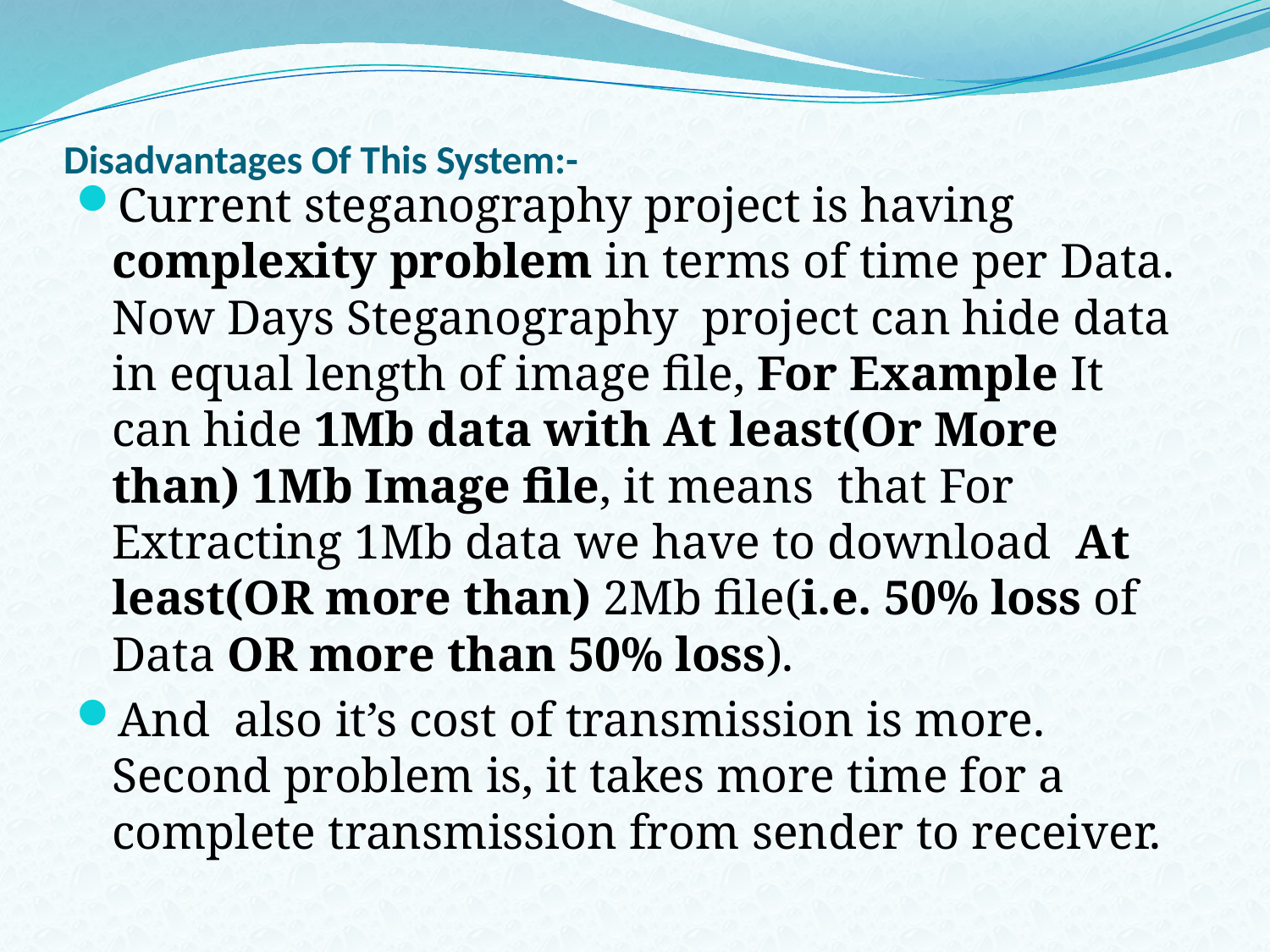

# Disadvantages Of This System:-
Current steganography project is having complexity problem in terms of time per Data. Now Days Steganography  project can hide data in equal length of image file, For Example It can hide 1Mb data with At least(Or More than) 1Mb Image file, it means  that For Extracting 1Mb data we have to download  At least(OR more than) 2Mb file(i.e. 50% loss of Data OR more than 50% loss).
And  also it’s cost of transmission is more. Second problem is, it takes more time for a complete transmission from sender to receiver.